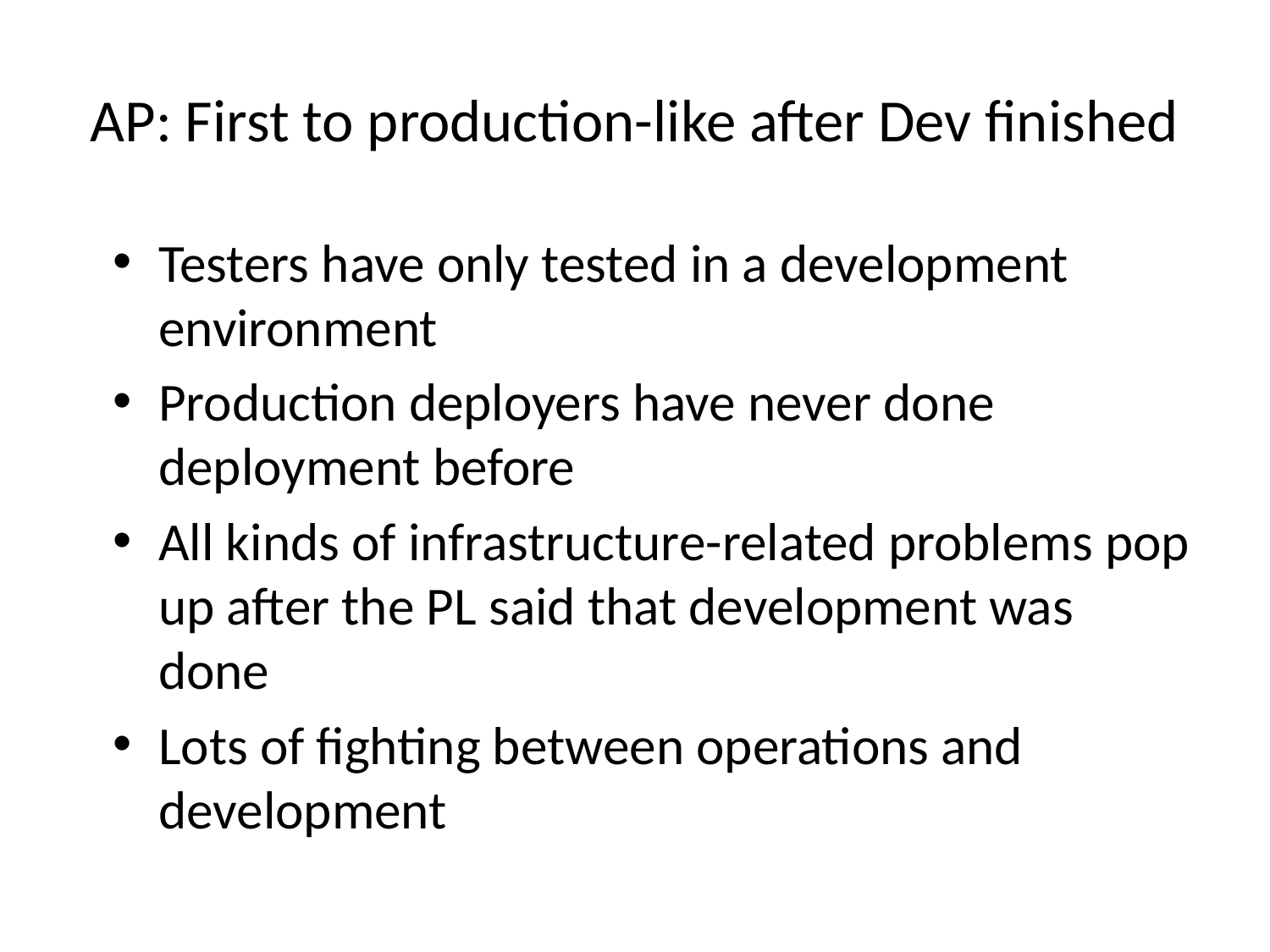

# AP: First to production-like after Dev finished
Testers have only tested in a development environment
Production deployers have never done deployment before
All kinds of infrastructure-related problems pop up after the PL said that development was done
Lots of fighting between operations and development